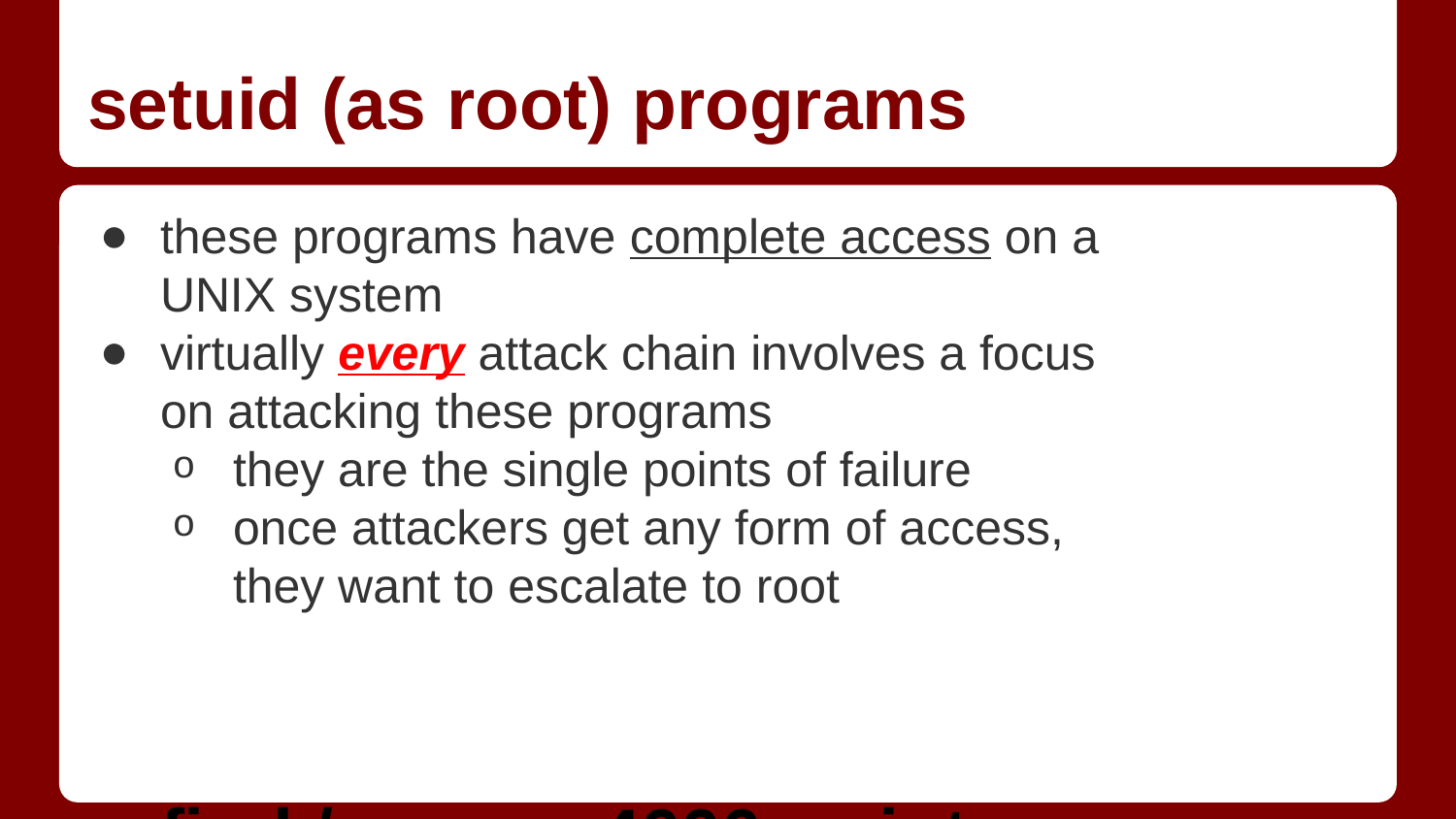

# setuid (as root) programs
these programs have complete access on a UNIX system
virtually every attack chain involves a focus on attacking these programs
they are the single points of failure
once attackers get any form of access, they want to escalate to root

find / -perm -4000 -print
will find all setuid programs